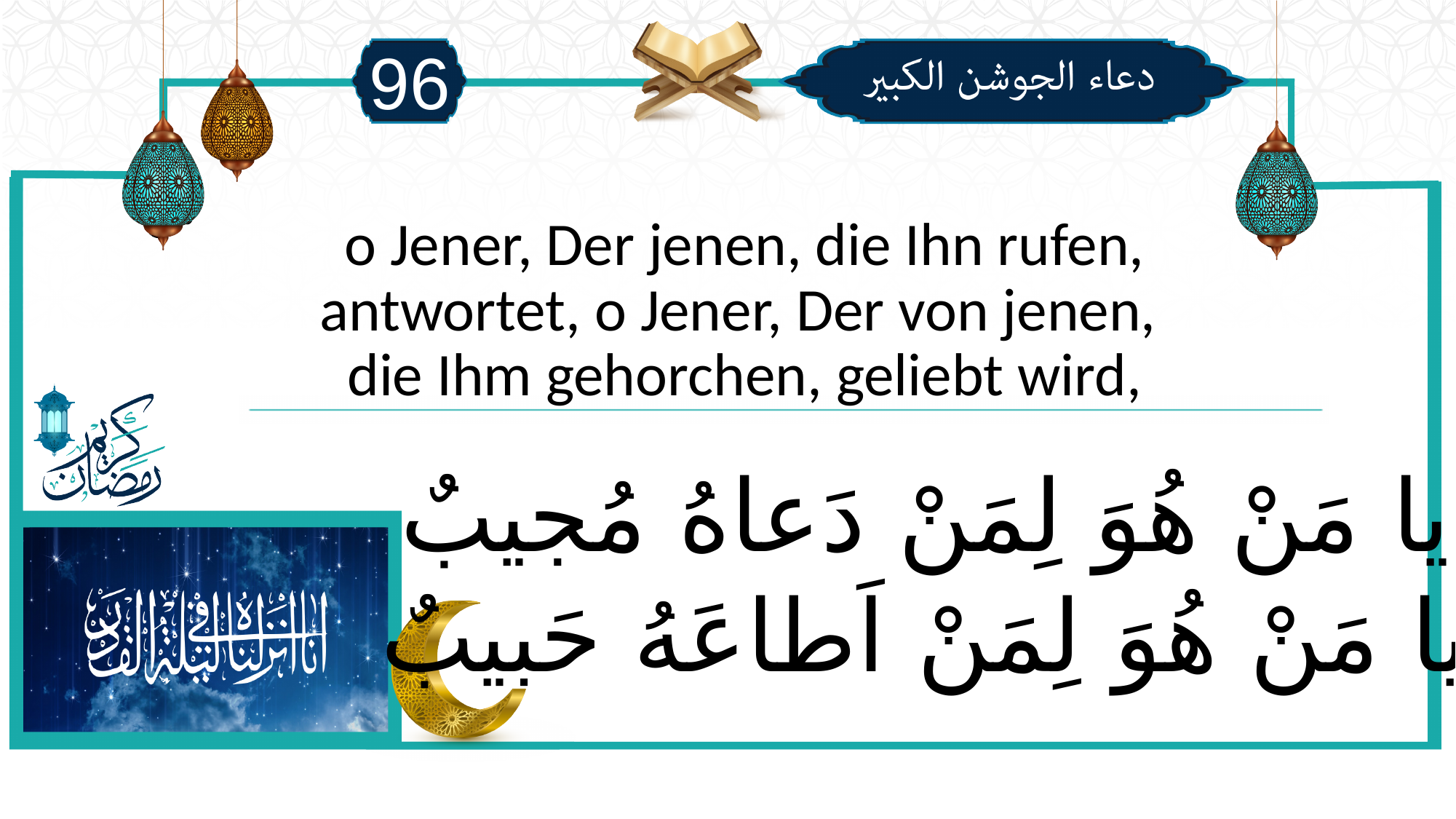

96
o Jener, Der jenen, die Ihn rufen,
antwortet, o Jener, Der von jenen,
die Ihm gehorchen, geliebt wird,
 يا مَنْ هُوَ لِمَنْ دَعاهُ مُجيبٌ
 يا مَنْ هُوَ لِمَنْ اَطاعَهُ حَبيبٌ